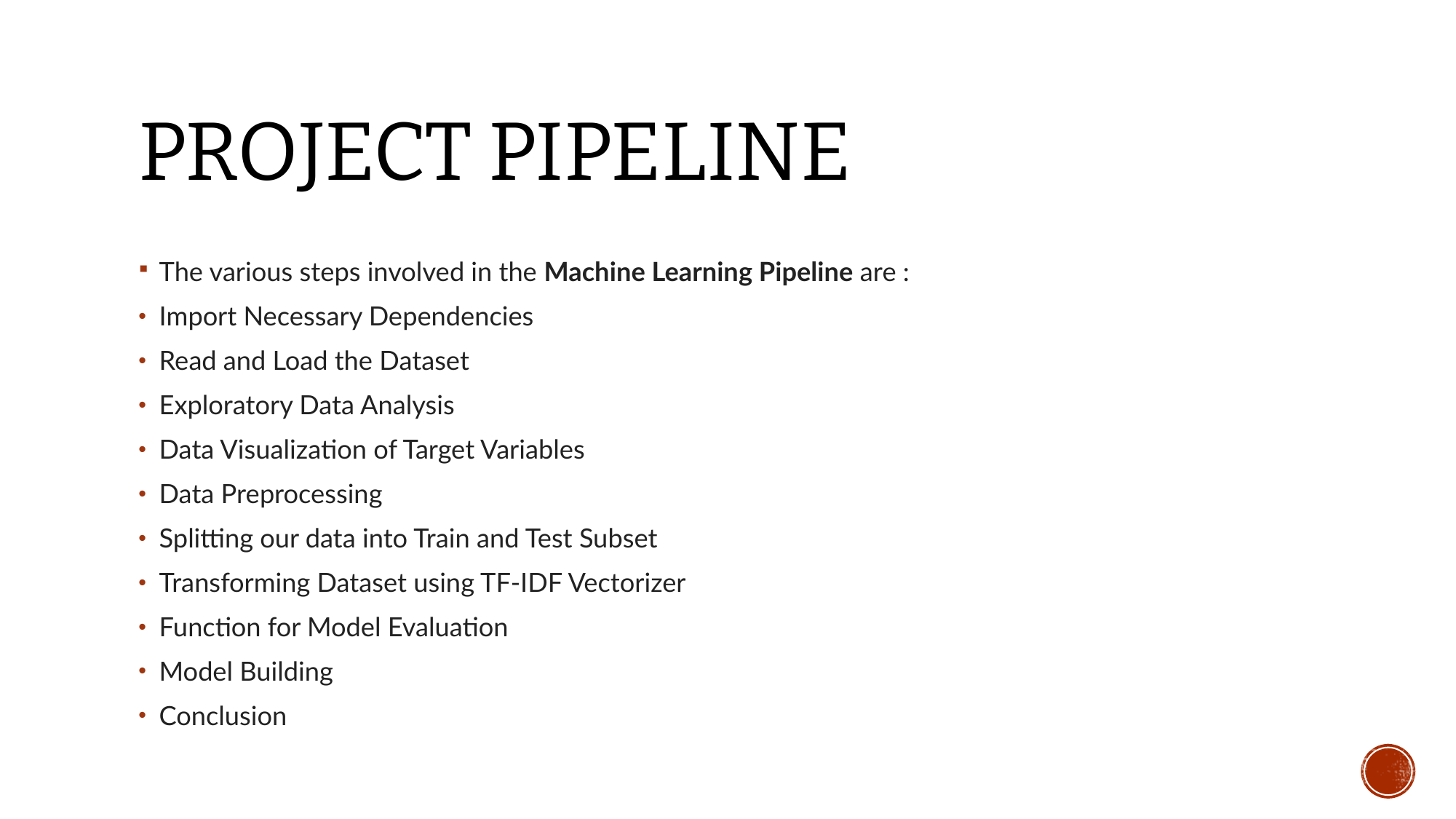

# Project pipeline
The various steps involved in the Machine Learning Pipeline are :
Import Necessary Dependencies
Read and Load the Dataset
Exploratory Data Analysis
Data Visualization of Target Variables
Data Preprocessing
Splitting our data into Train and Test Subset
Transforming Dataset using TF-IDF Vectorizer
Function for Model Evaluation
Model Building
Conclusion